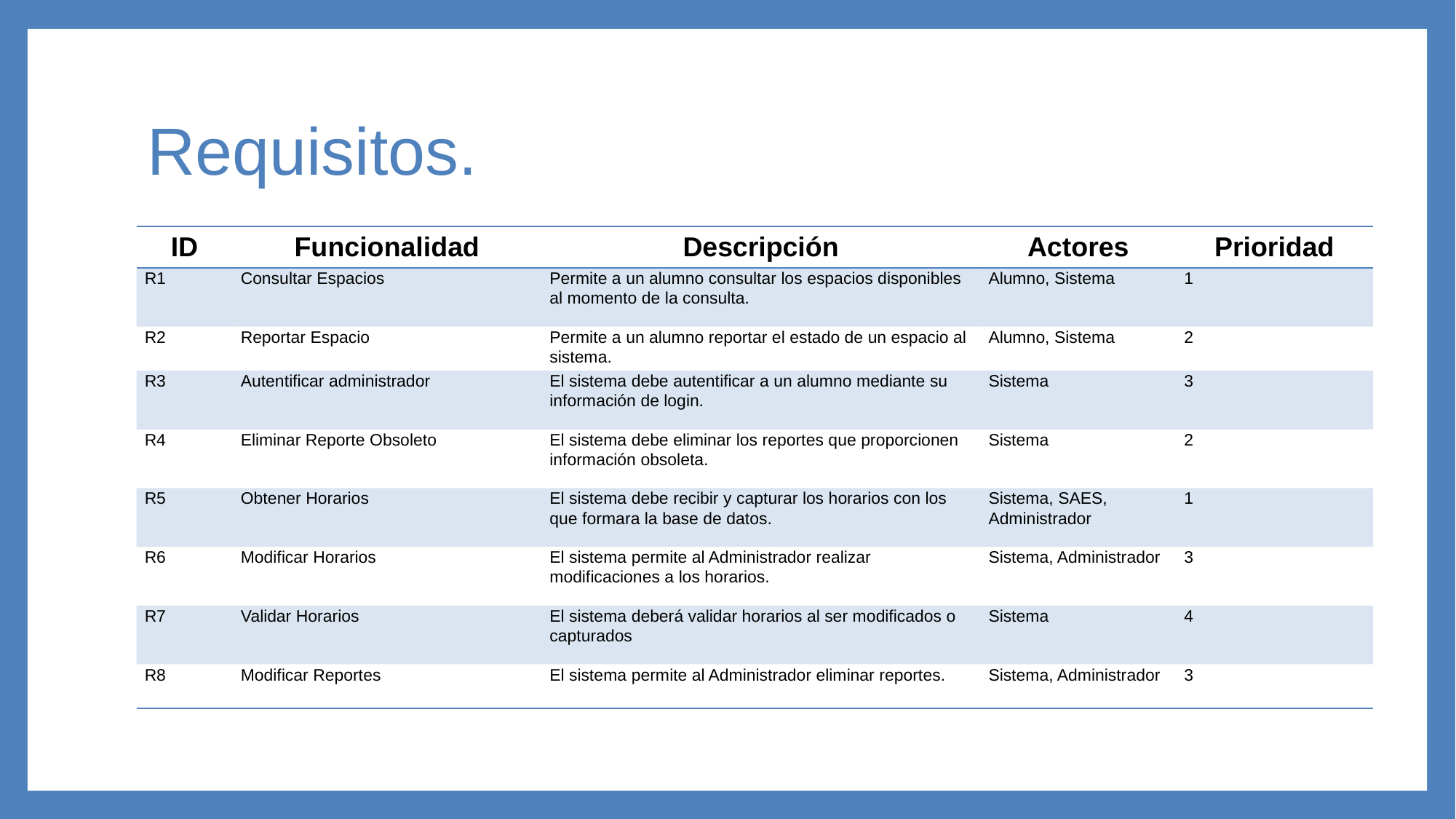

# Requisitos.
| ID | Funcionalidad | Descripción | Actores | Prioridad |
| --- | --- | --- | --- | --- |
| R1 | Consultar Espacios | Permite a un alumno consultar los espacios disponibles al momento de la consulta. | Alumno, Sistema | 1 |
| R2 | Reportar Espacio | Permite a un alumno reportar el estado de un espacio al sistema. | Alumno, Sistema | 2 |
| R3 | Autentificar administrador | El sistema debe autentificar a un alumno mediante su información de login. | Sistema | 3 |
| R4 | Eliminar Reporte Obsoleto | El sistema debe eliminar los reportes que proporcionen información obsoleta. | Sistema | 2 |
| R5 | Obtener Horarios | El sistema debe recibir y capturar los horarios con los que formara la base de datos. | Sistema, SAES, Administrador | 1 |
| R6 | Modificar Horarios | El sistema permite al Administrador realizar modificaciones a los horarios. | Sistema, Administrador | 3 |
| R7 | Validar Horarios | El sistema deberá validar horarios al ser modificados o capturados | Sistema | 4 |
| R8 | Modificar Reportes | El sistema permite al Administrador eliminar reportes. | Sistema, Administrador | 3 |